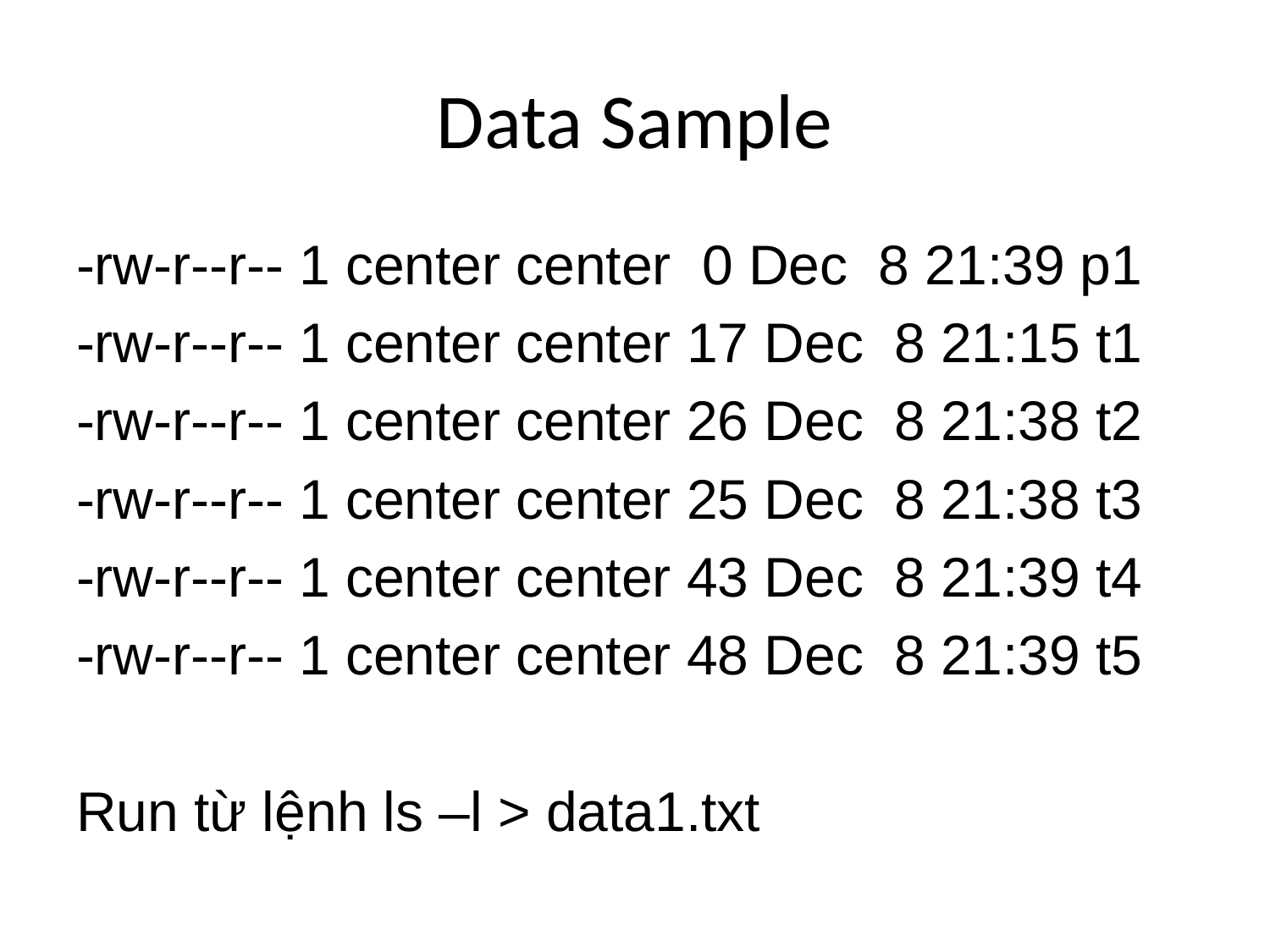

# Data Sample
-rw-r--r-- 1 center center  0 Dec  8 21:39 p1
-rw-r--r-- 1 center center 17 Dec  8 21:15 t1
-rw-r--r-- 1 center center 26 Dec  8 21:38 t2
-rw-r--r-- 1 center center 25 Dec  8 21:38 t3
-rw-r--r-- 1 center center 43 Dec  8 21:39 t4
-rw-r--r-- 1 center center 48 Dec  8 21:39 t5

Run từ lệnh ls –l > data1.txt